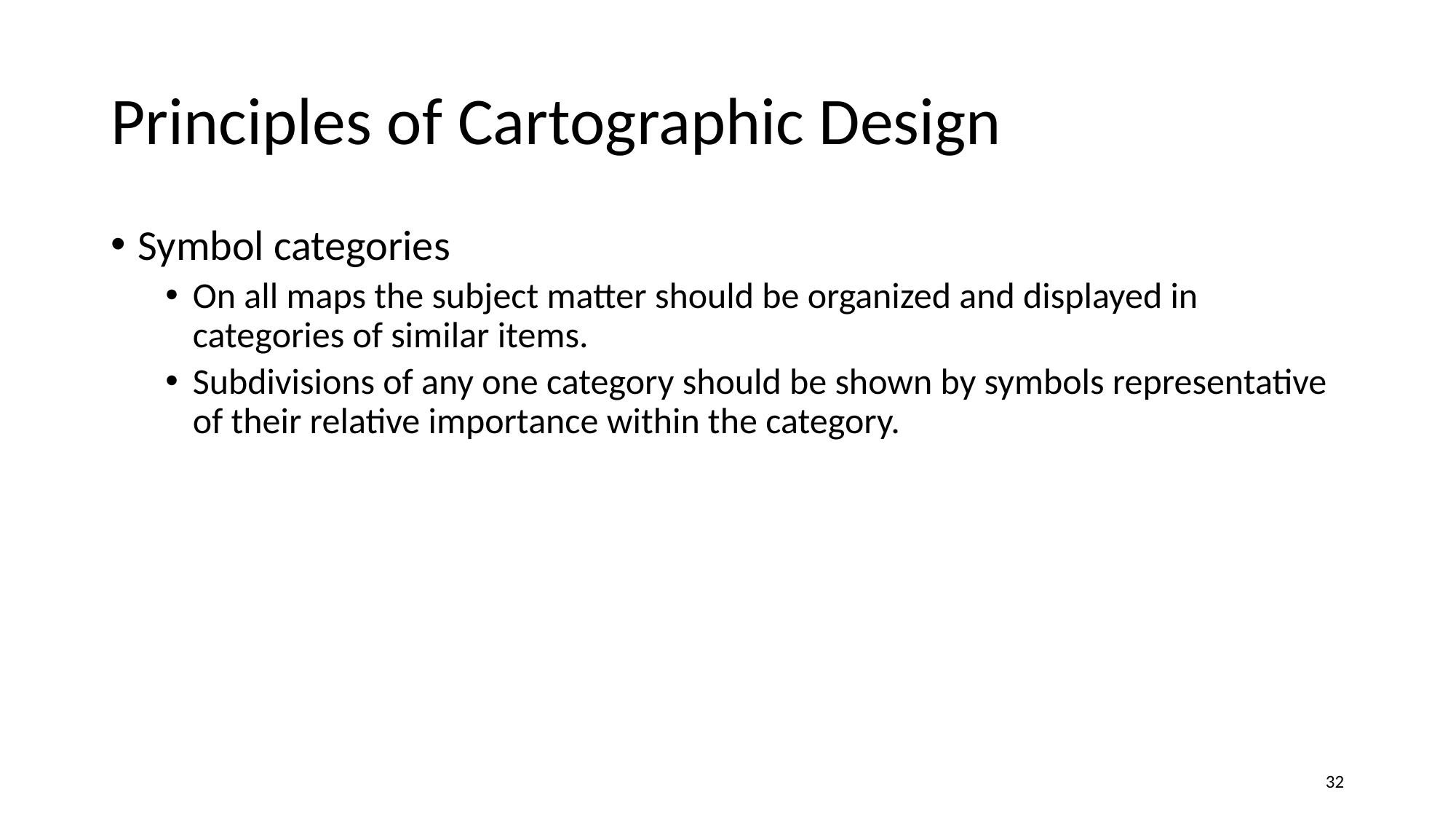

# Principles of Cartographic Design
Symbol categories
On all maps the subject matter should be organized and displayed in categories of similar items.
Subdivisions of any one category should be shown by symbols representative of their relative importance within the category.
32